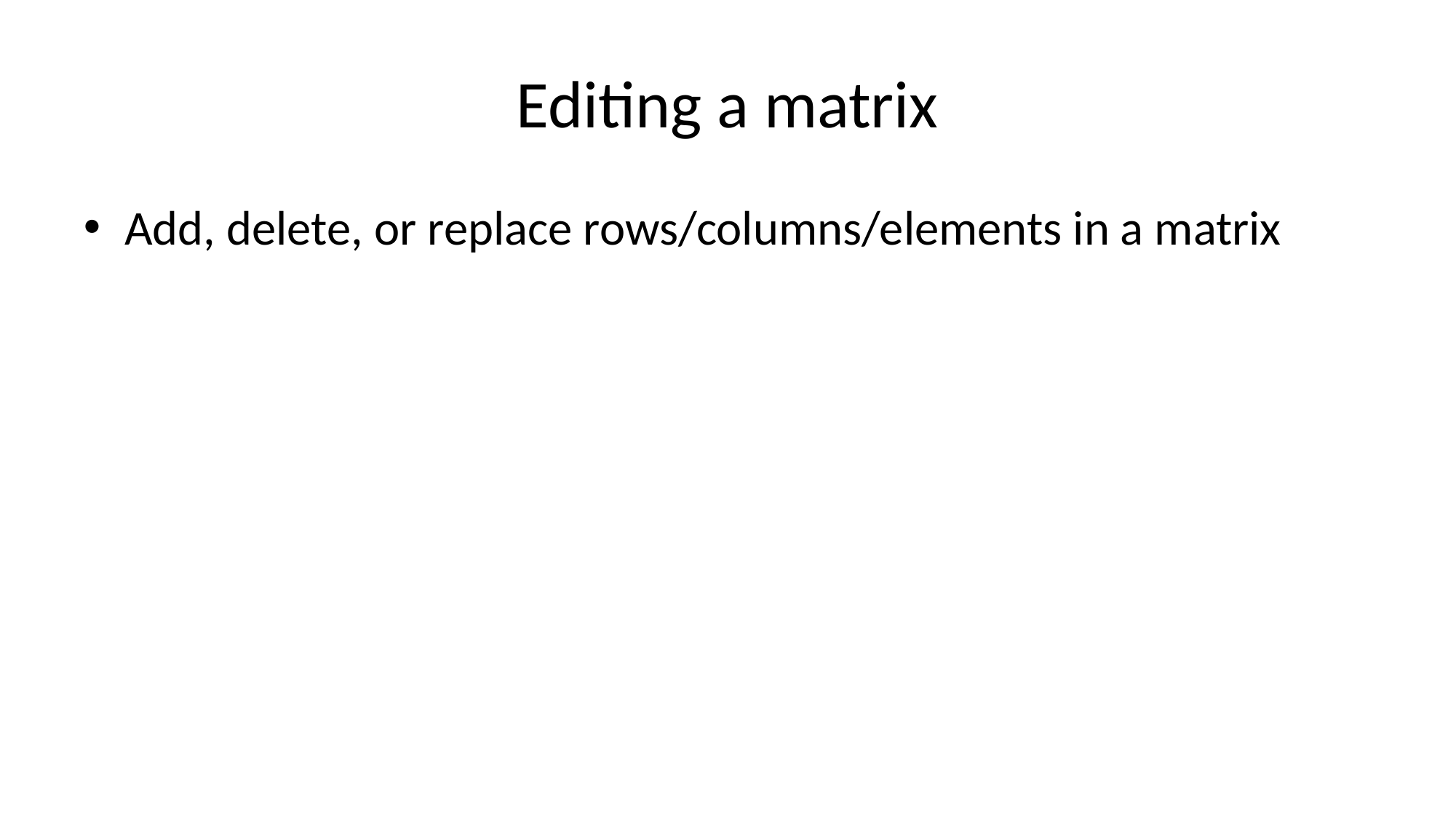

# Editing a matrix
Add, delete, or replace rows/columns/elements in a matrix